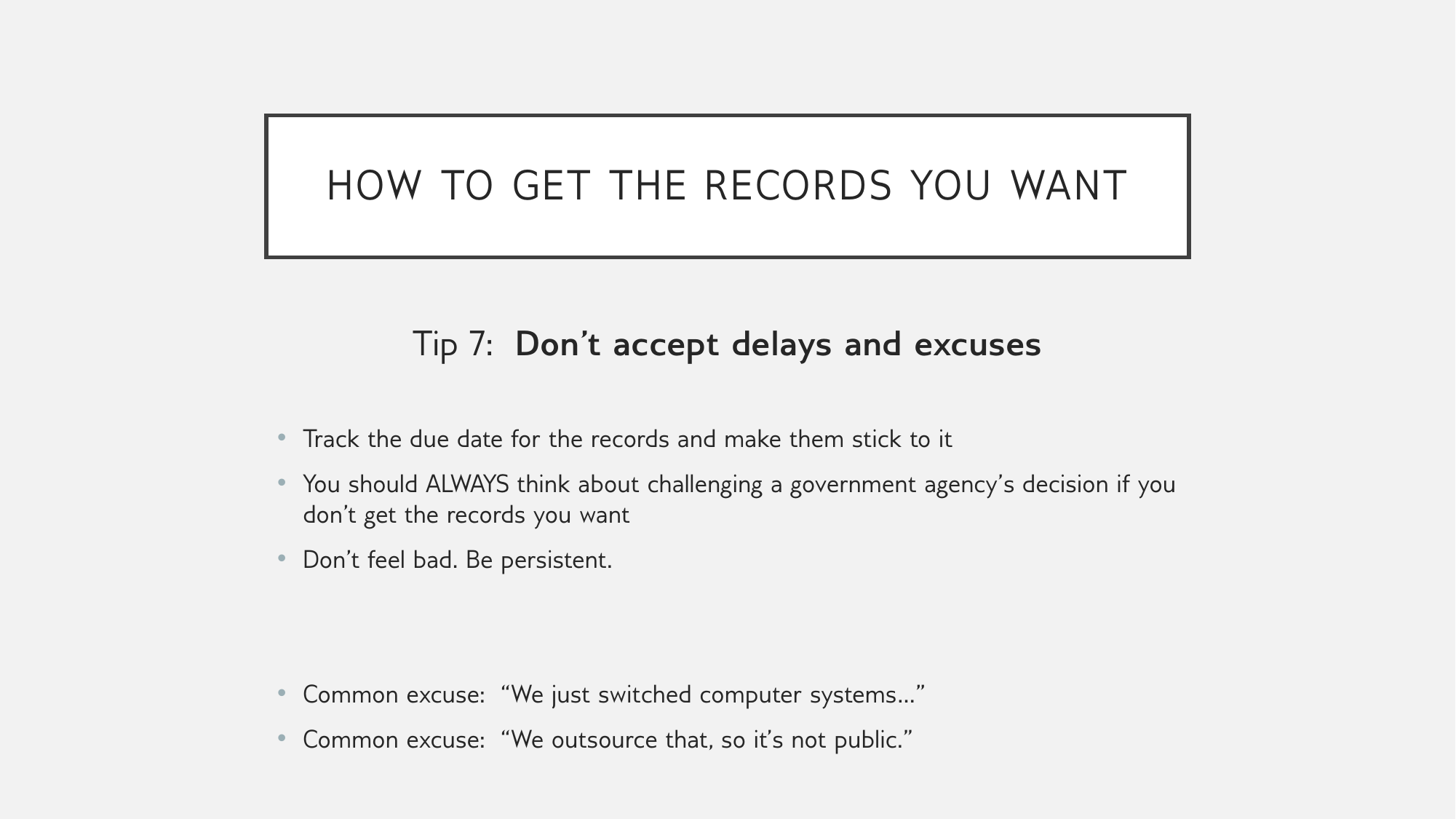

# How to get the records you want
Tip 7:  Don’t accept delays and excuses

Track the due date for the records and make them stick to it
You should ALWAYS think about challenging a government agency’s decision if you don’t get the records you want
Don’t feel bad. Be persistent.

Common excuse:  “We just switched computer systems…”
Common excuse:  “We outsource that, so it’s not public.”